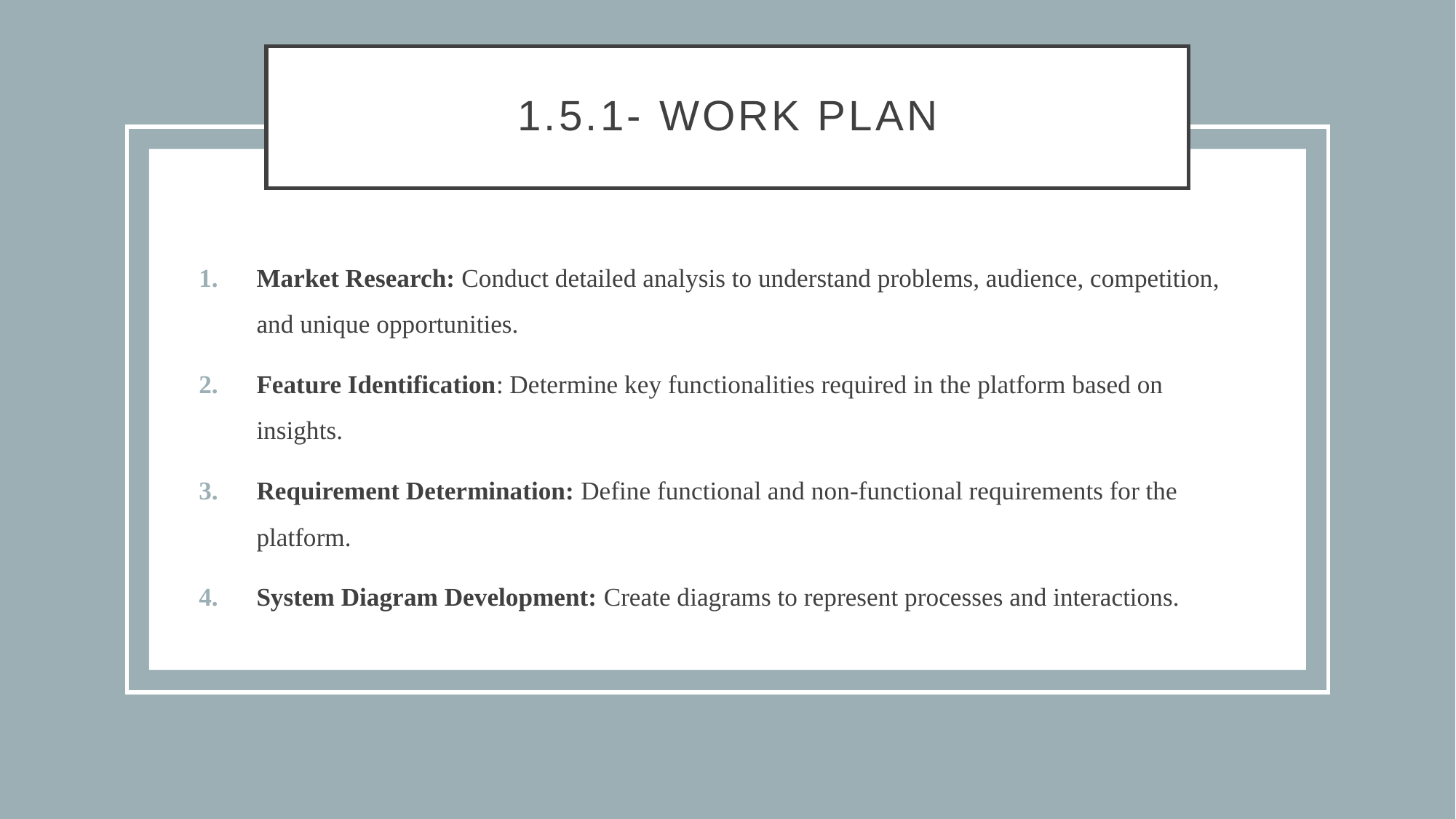

# 1.5.1- work plan

Market Research: Conduct detailed analysis to understand problems, audience, competition, and unique opportunities.
Feature Identification: Determine key functionalities required in the platform based on insights.
Requirement Determination: Define functional and non-functional requirements for the platform.
System Diagram Development: Create diagrams to represent processes and interactions.